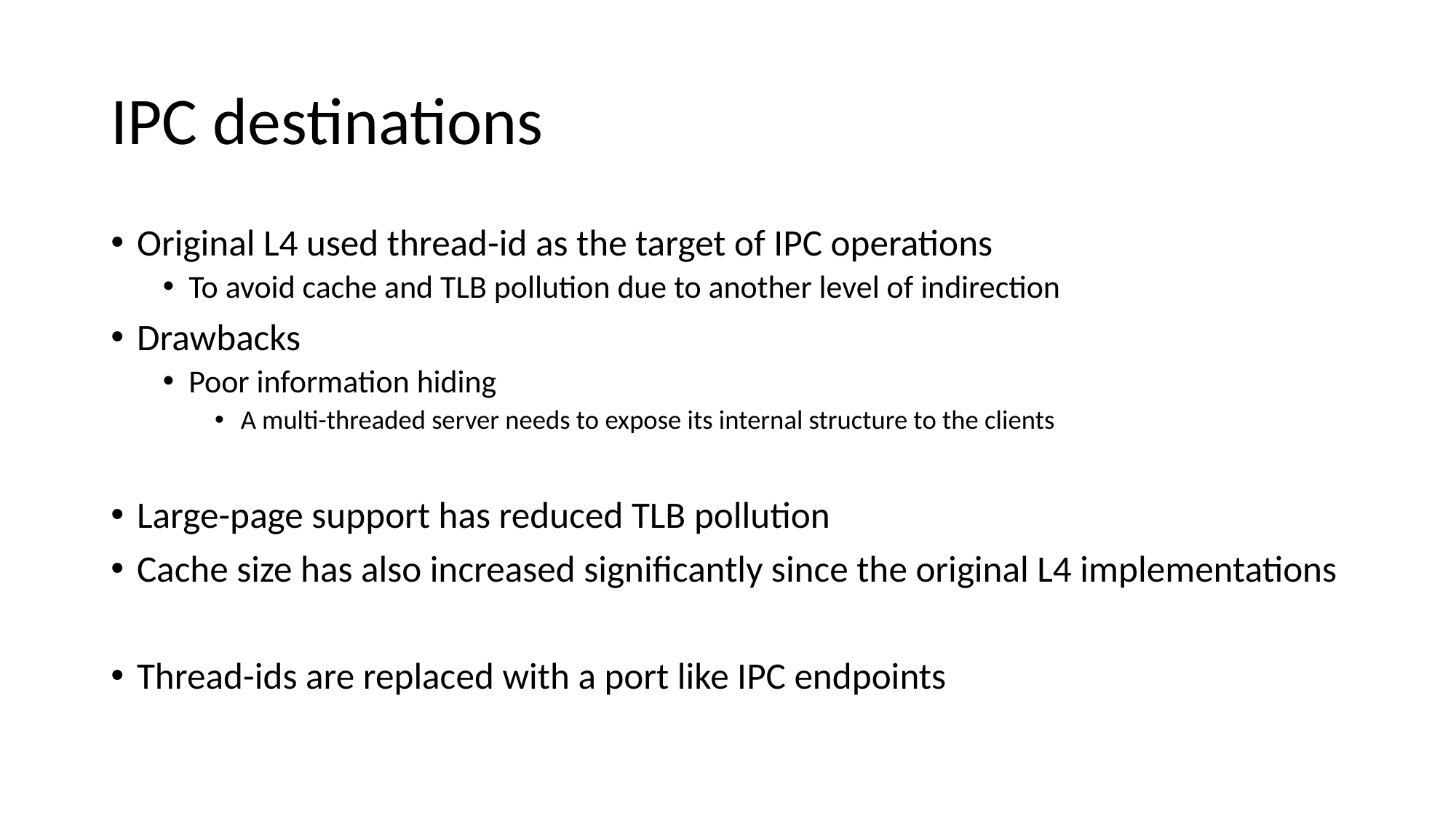

# IPC destinations
Original L4 used thread-id as the target of IPC operations
To avoid cache and TLB pollution due to another level of indirection
Drawbacks
Poor information hiding
A multi-threaded server needs to expose its internal structure to the clients

Large-page support has reduced TLB pollution
Cache size has also increased significantly since the original L4 implementations

Thread-ids are replaced with a port like IPC endpoints